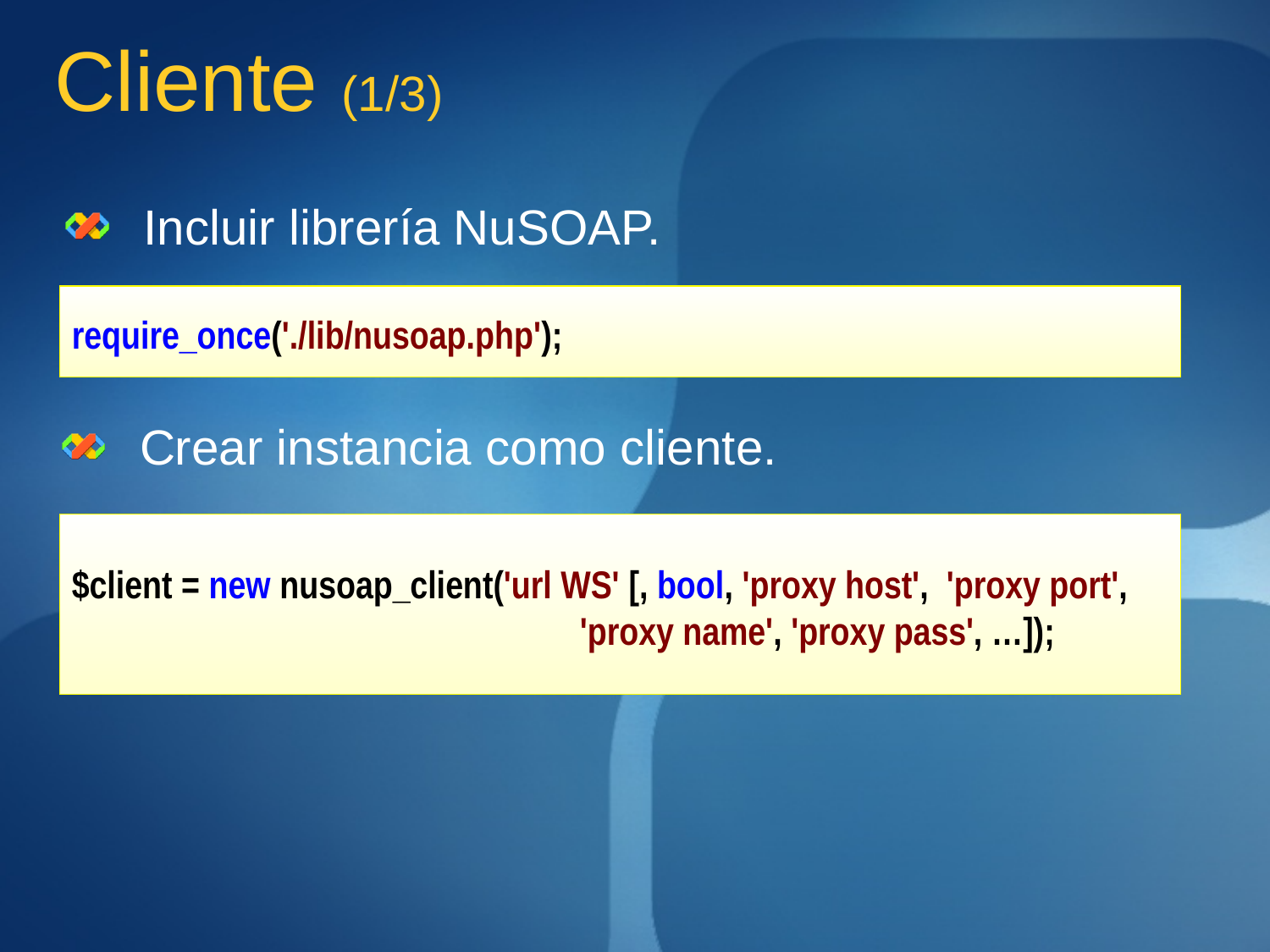

Cliente (1/3)

Incluir librería NuSOAP.

require_once('./lib/nusoap.php');

Crear instancia como cliente.

$client = new nusoap_client('url WS' [, bool, 'proxy host',  'proxy port',
				'proxy name', 'proxy pass', …]);